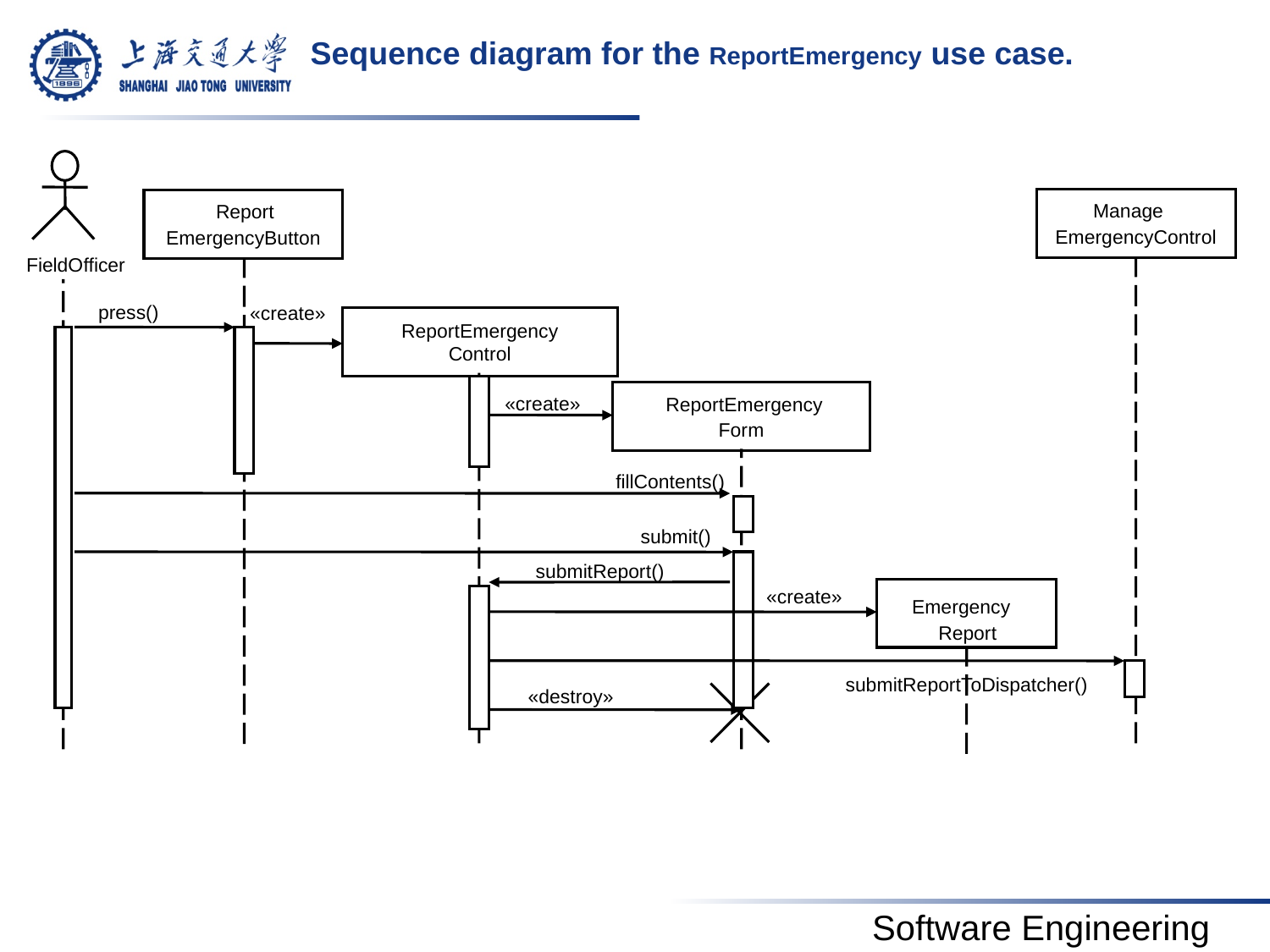

# Sequence diagram for the ReportEmergency use case.

 Manage
EmergencyControl

 Report
EmergencyButton

FieldOfficer

press()
«create»

ReportEmergency
Control

 ReportEmergency
Form
«create»

fillContents()

submit()

submitReport()

«create»

 Emergency

Report

submitReportToDispatcher()

«destroy»